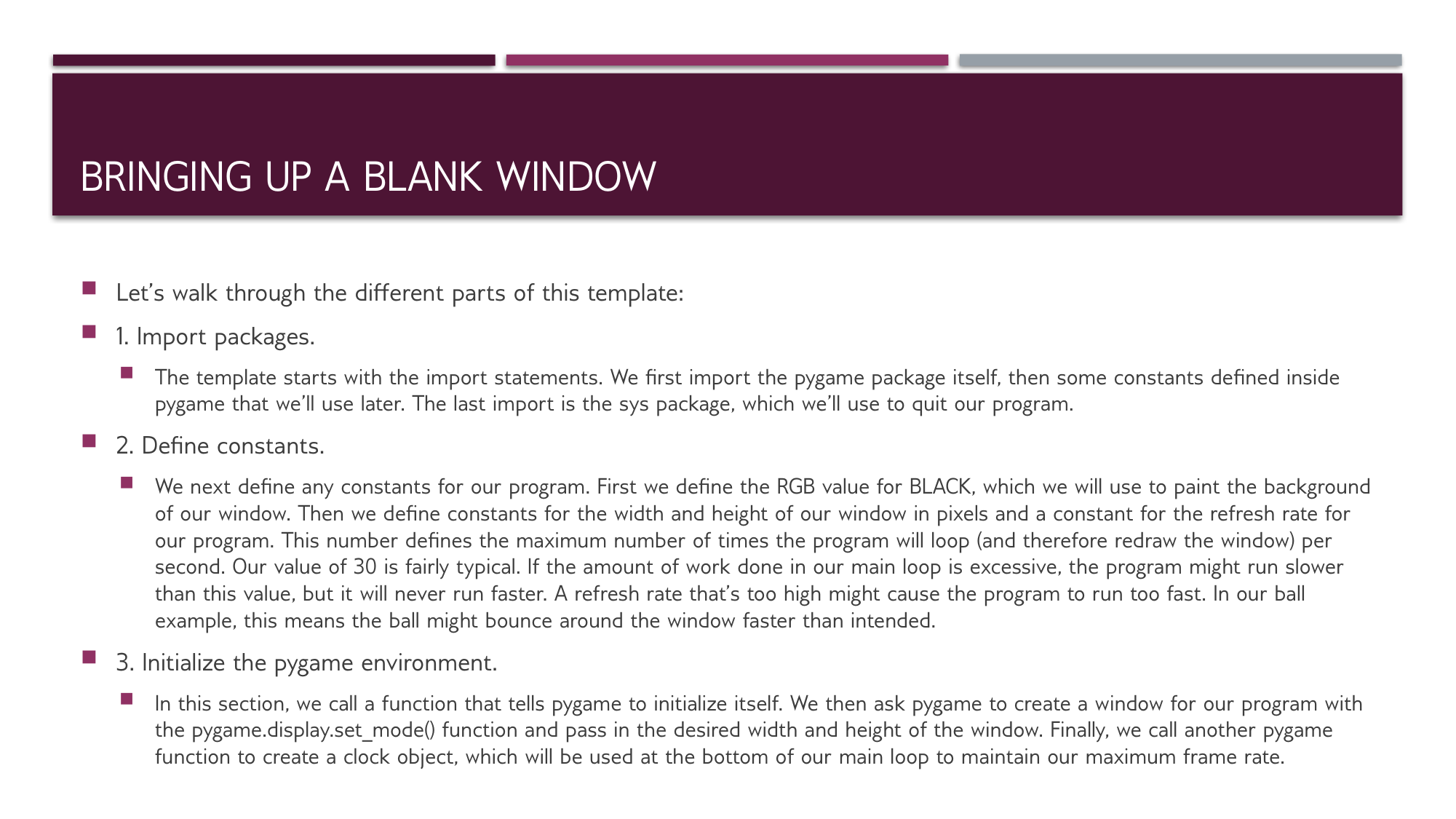

# BRINGING UP A BLANK WINDOW
Let’s walk through the different parts of this template:
1. Import packages.
The template starts with the import statements. We first import the pygame package itself, then some constants defined inside pygame that we’ll use later. The last import is the sys package, which we’ll use to quit our program.
2. Define constants.
We next define any constants for our program. First we define the RGB value for BLACK, which we will use to paint the background of our window. Then we define constants for the width and height of our window in pixels and a constant for the refresh rate for our program. This number defines the maximum number of times the program will loop (and therefore redraw the window) per second. Our value of 30 is fairly typical. If the amount of work done in our main loop is excessive, the program might run slower than this value, but it will never run faster. A refresh rate that’s too high might cause the program to run too fast. In our ball example, this means the ball might bounce around the window faster than intended.
3. Initialize the pygame environment.
In this section, we call a function that tells pygame to initialize itself. We then ask pygame to create a window for our program with the pygame.display.set_mode() function and pass in the desired width and height of the window. Finally, we call another pygame function to create a clock object, which will be used at the bottom of our main loop to maintain our maximum frame rate.